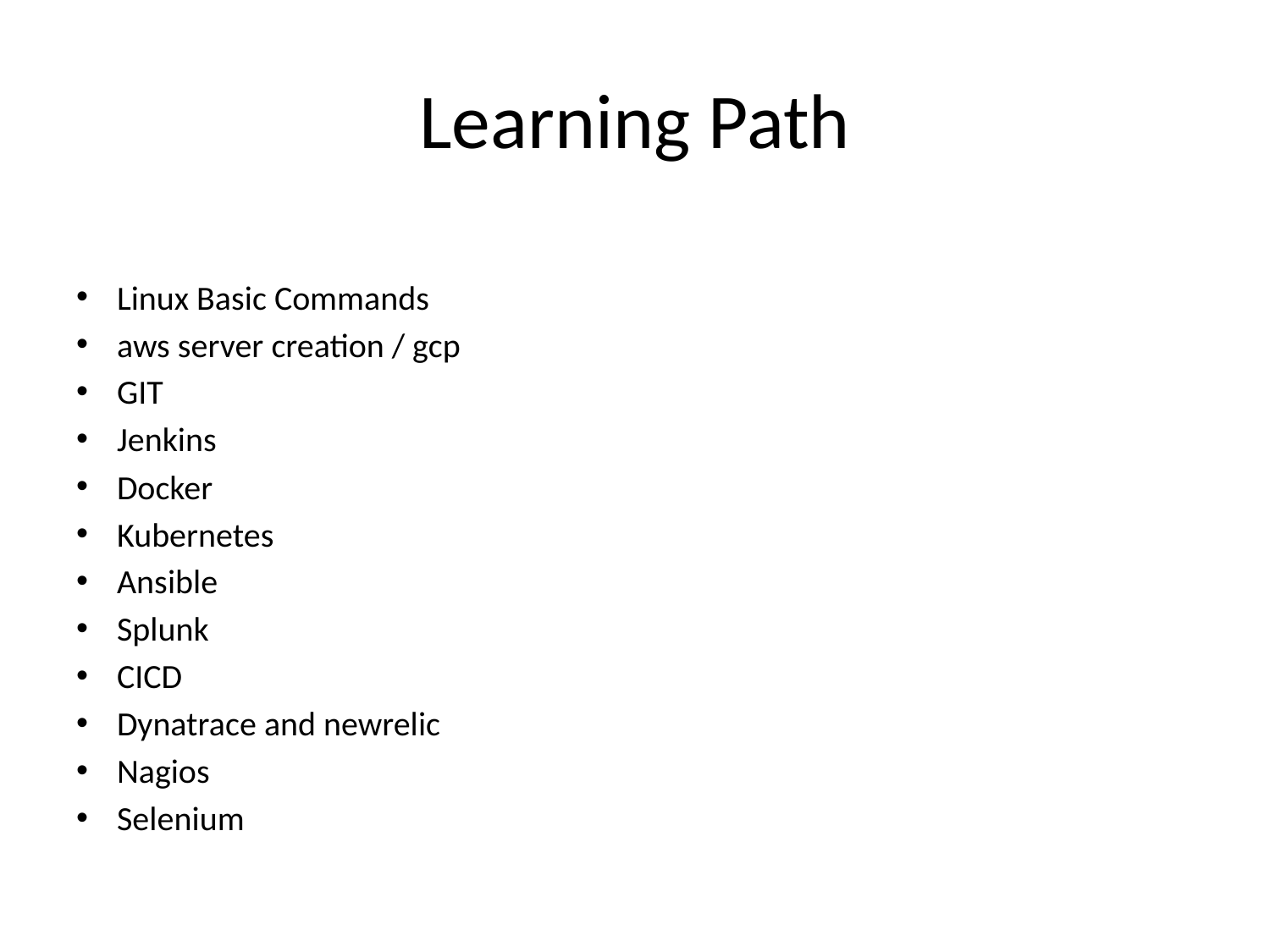

# Learning Path

Linux Basic Commands
aws server creation / gcp
GIT
Jenkins
Docker
Kubernetes
Ansible
Splunk
CICD
Dynatrace and newrelic
Nagios
Selenium